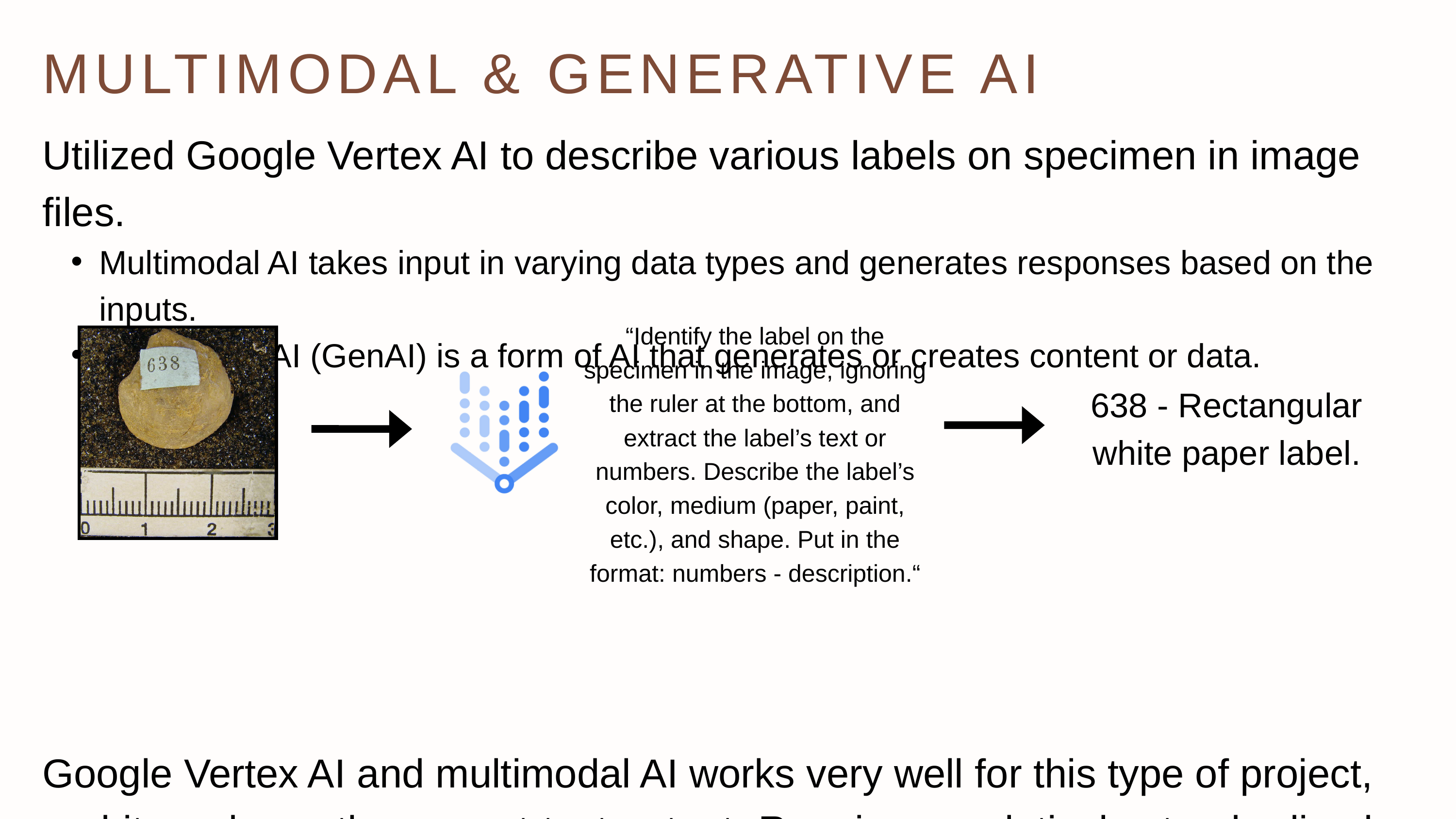

MULTIMODAL & GENERATIVE AI
Utilized Google Vertex AI to describe various labels on specimen in image files.
Multimodal AI takes input in varying data types and generates responses based on the inputs.
Generative AI (GenAI) is a form of AI that generates or creates content or data.

Google Vertex AI and multimodal AI works very well for this type of project, and it produces the correct text output. Requires a relatively standardized dataset.
“Identify the label on the specimen in the image, ignoring the ruler at the bottom, and extract the label’s text or numbers. Describe the label’s color, medium (paper, paint, etc.), and shape. Put in the format: numbers - description.“

638 - Rectangular white paper label.